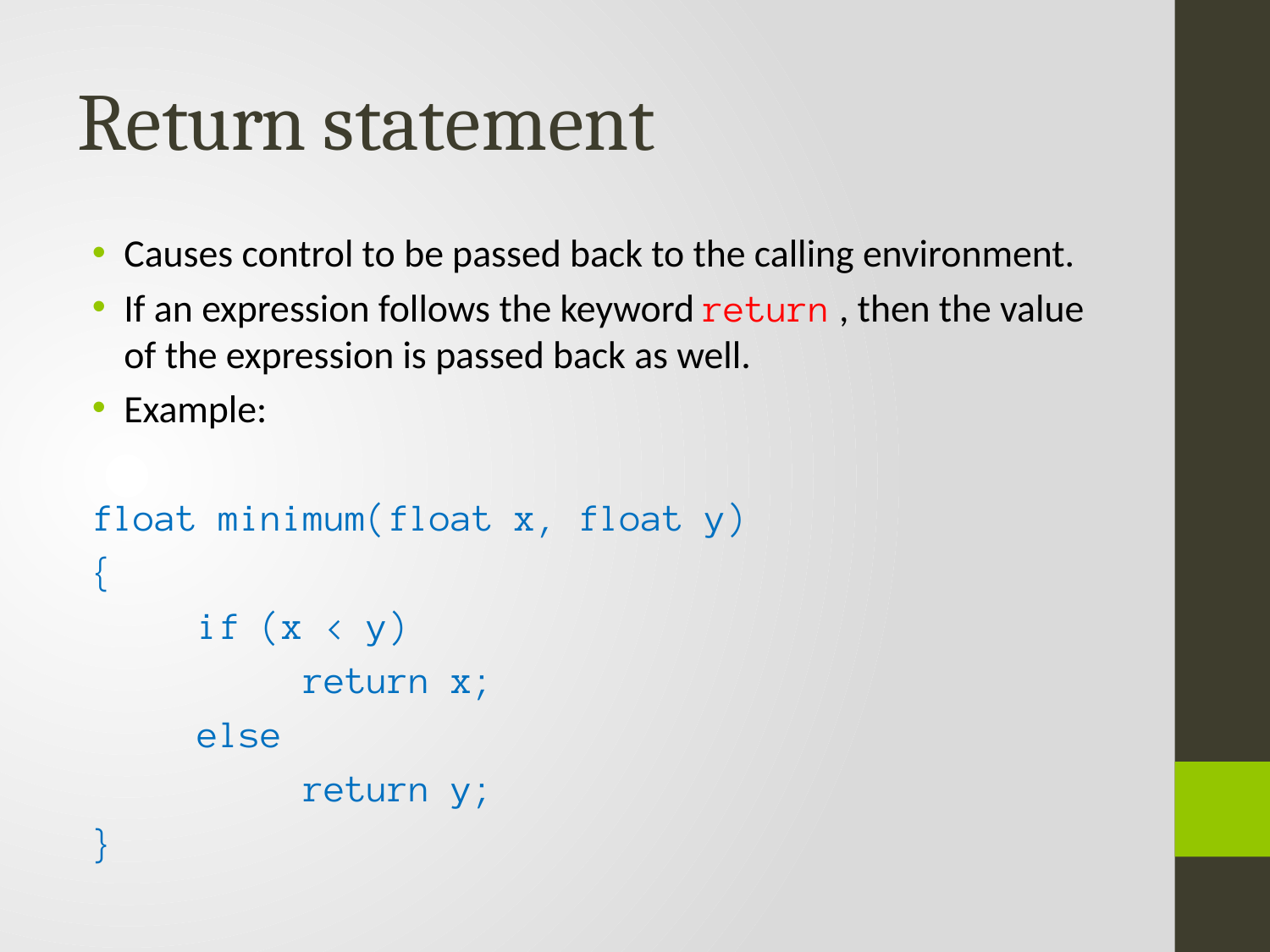

# Return statement
Causes control to be passed back to the calling environment.
If an expression follows the keyword return , then the value of the expression is passed back as well.
Example:

float minimum(float x, float y)
{
     if (x < y)
          return x;
     else
          return y;
}